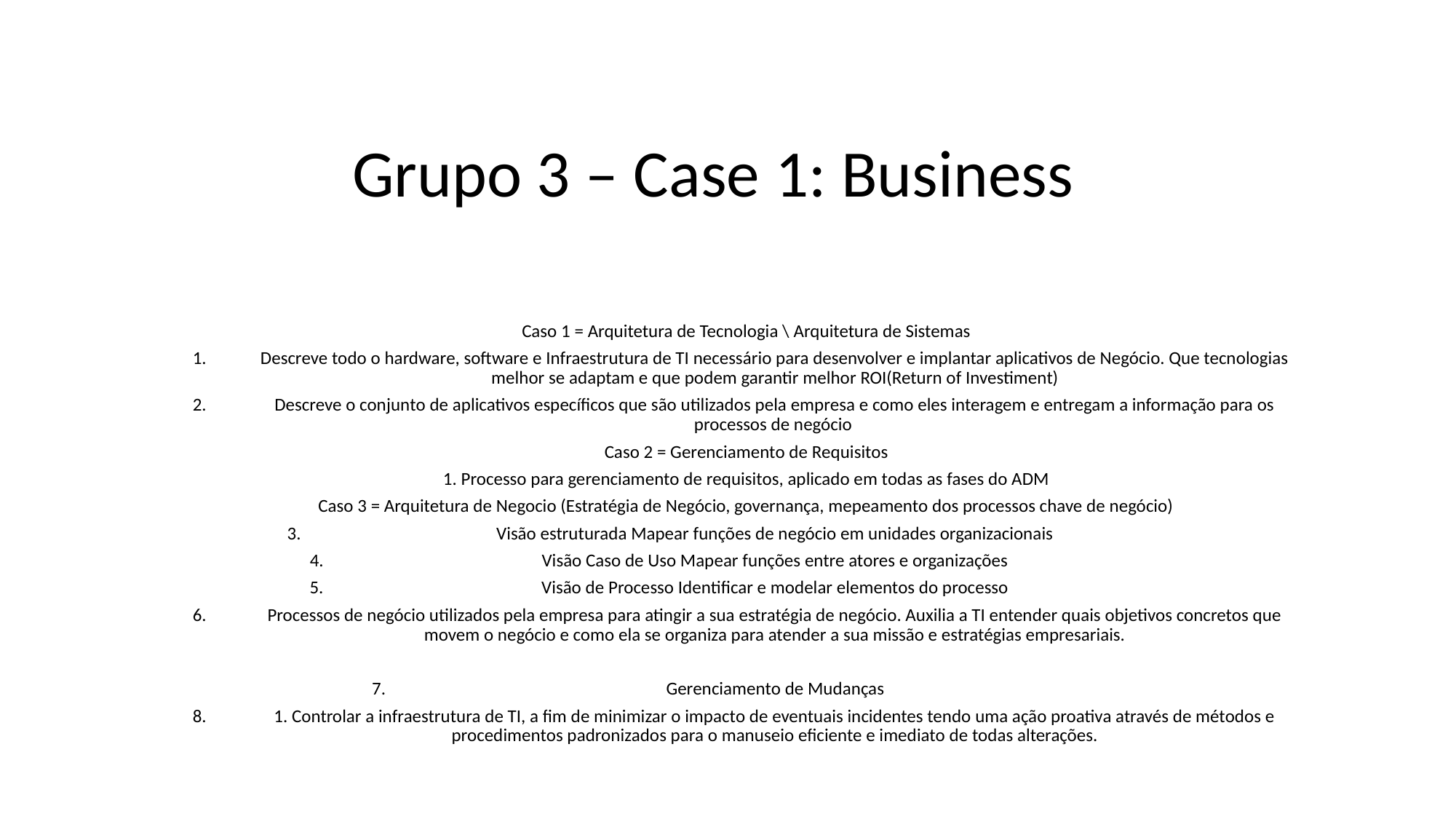

# Grupo 3 – Case 1: Business

Caso 1 = Arquitetura de Tecnologia \ Arquitetura de Sistemas
Descreve todo o hardware, software e Infraestrutura de TI necessário para desenvolver e implantar aplicativos de Negócio. Que tecnologias melhor se adaptam e que podem garantir melhor ROI(Return of Investiment)
Descreve o conjunto de aplicativos específicos que são utilizados pela empresa e como eles interagem e entregam a informação para os processos de negócio
Caso 2 = Gerenciamento de Requisitos
1. Processo para gerenciamento de requisitos, aplicado em todas as fases do ADM
Caso 3 = Arquitetura de Negocio (Estratégia de Negócio, governança, mepeamento dos processos chave de negócio)
Visão estruturada Mapear funções de negócio em unidades organizacionais
Visão Caso de Uso Mapear funções entre atores e organizações
Visão de Processo Identificar e modelar elementos do processo
Processos de negócio utilizados pela empresa para atingir a sua estratégia de negócio. Auxilia a TI entender quais objetivos concretos que movem o negócio e como ela se organiza para atender a sua missão e estratégias empresariais.

Gerenciamento de Mudanças
1. Controlar a infraestrutura de TI, a fim de minimizar o impacto de eventuais incidentes tendo uma ação proativa através de métodos e procedimentos padronizados para o manuseio eficiente e imediato de todas alterações.